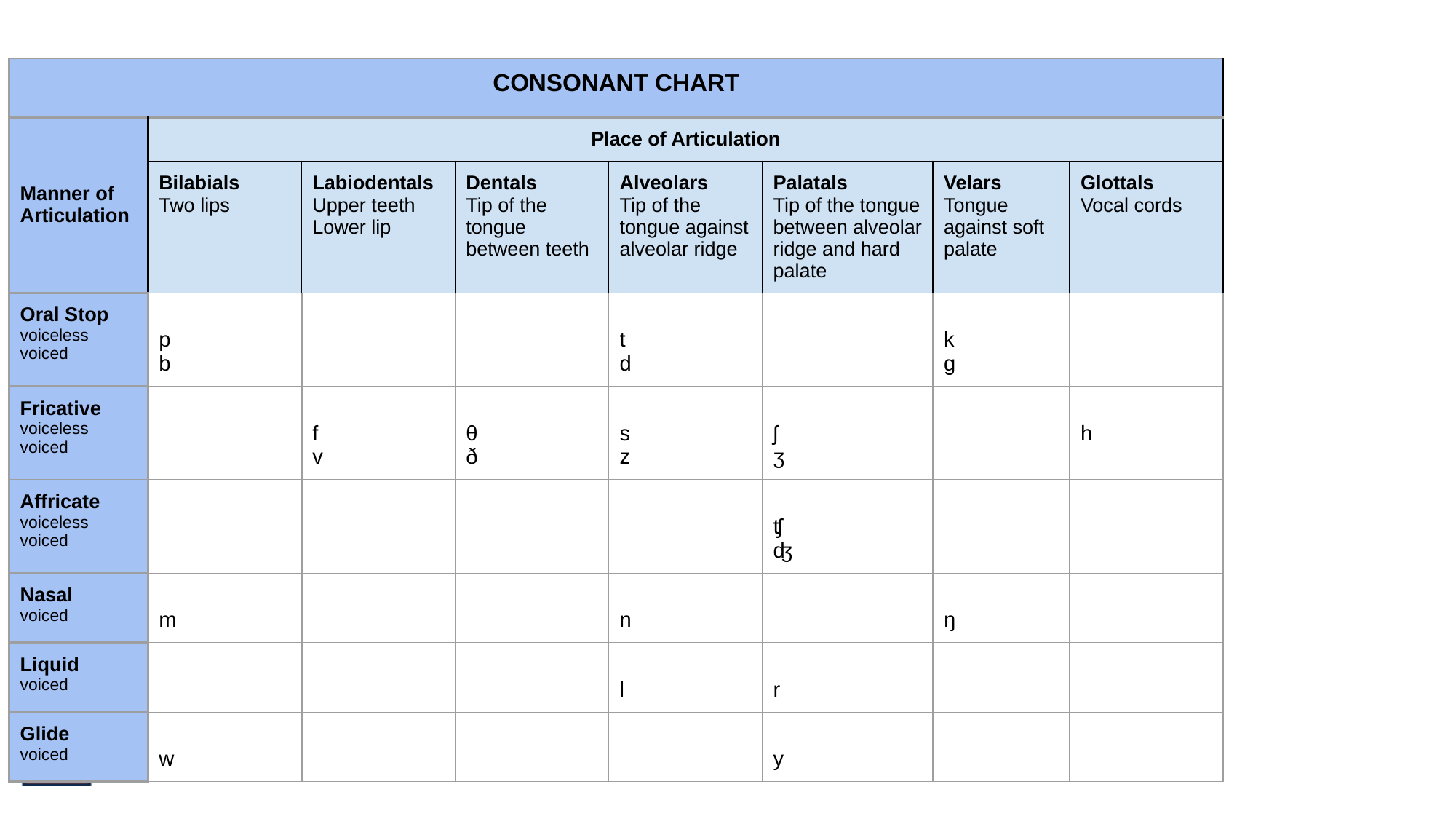

| CONSONANT CHART |  |  |  |  |  |  |  |
| --- | --- | --- | --- | --- | --- | --- | --- |
| Manner of Articulation | Place of Articulation |  |  |  |  |  |  |
|  | Bilabials Two lips | Labiodentals Upper teeth Lower lip | Dentals Tip of the tongue between teeth | Alveolars Tip of the tongue against alveolar ridge | Palatals Tip of the tongue between alveolar ridge and hard palate | Velars Tongue against soft palate | Glottals Vocal cords |
| Oral Stop voiceless voiced | p b |  |  | t d |  | k g |  |
| Fricative voiceless voiced |  | f v | θ ð | s z | ʃ ʒ |  | h |
| Affricate voiceless voiced |  |  |  |  | ʧ ʤ |  |  |
| Nasal voiced | m |  |  | n |  | ŋ |  |
| Liquid voiced |  |  |  | l | r |  |  |
| Glide voiced | w |  |  |  | y |  |  |